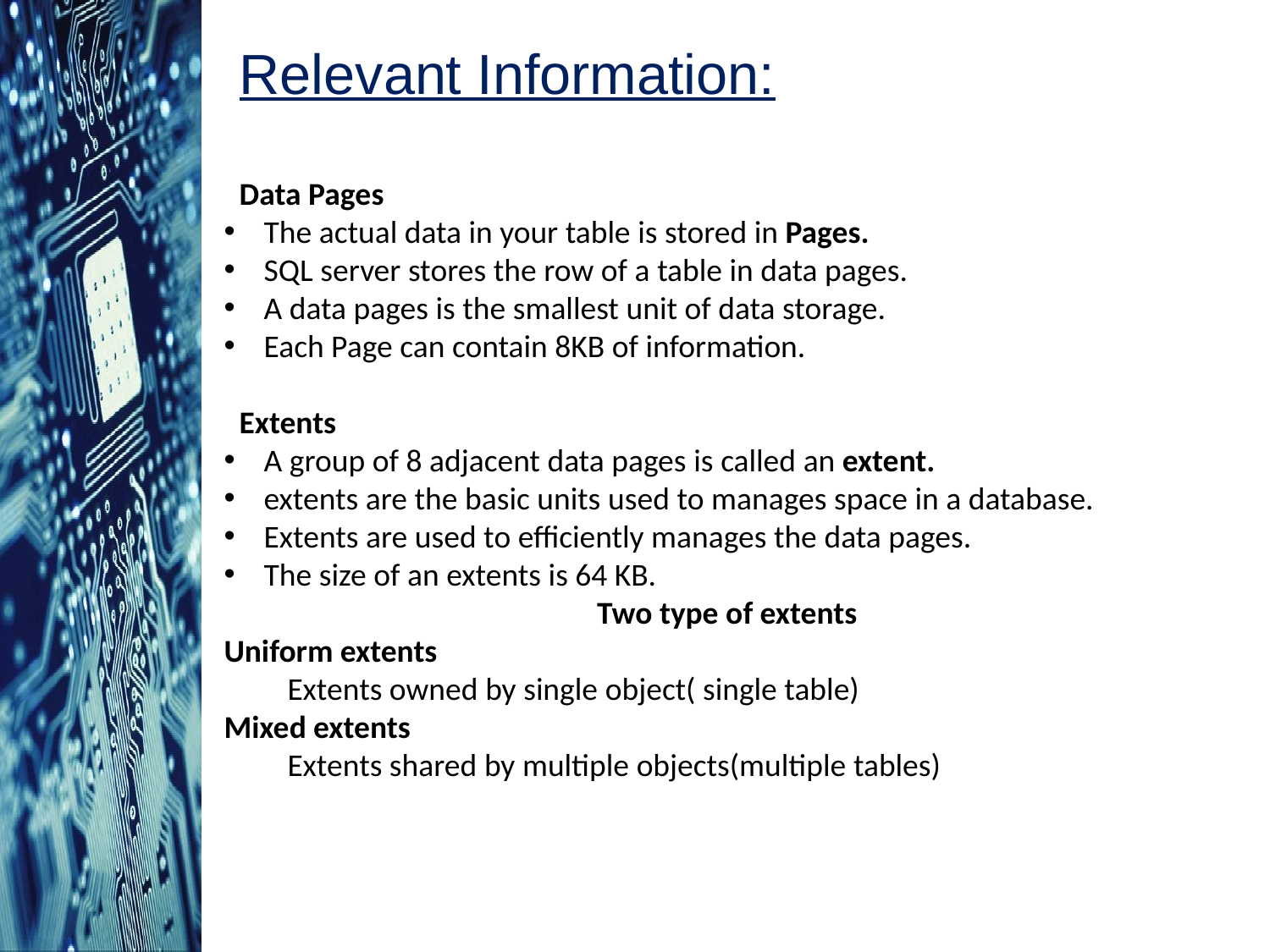

Relevant Information:

Data Pages
The actual data in your table is stored in Pages.
SQL server stores the row of a table in data pages.
A data pages is the smallest unit of data storage.
Each Page can contain 8KB of information.

Extents
A group of 8 adjacent data pages is called an extent.
extents are the basic units used to manages space in a database.
Extents are used to efficiently manages the data pages.
The size of an extents is 64 KB.
Two type of extents
Uniform extents
Extents owned by single object( single table)
Mixed extents
Extents shared by multiple objects(multiple tables)